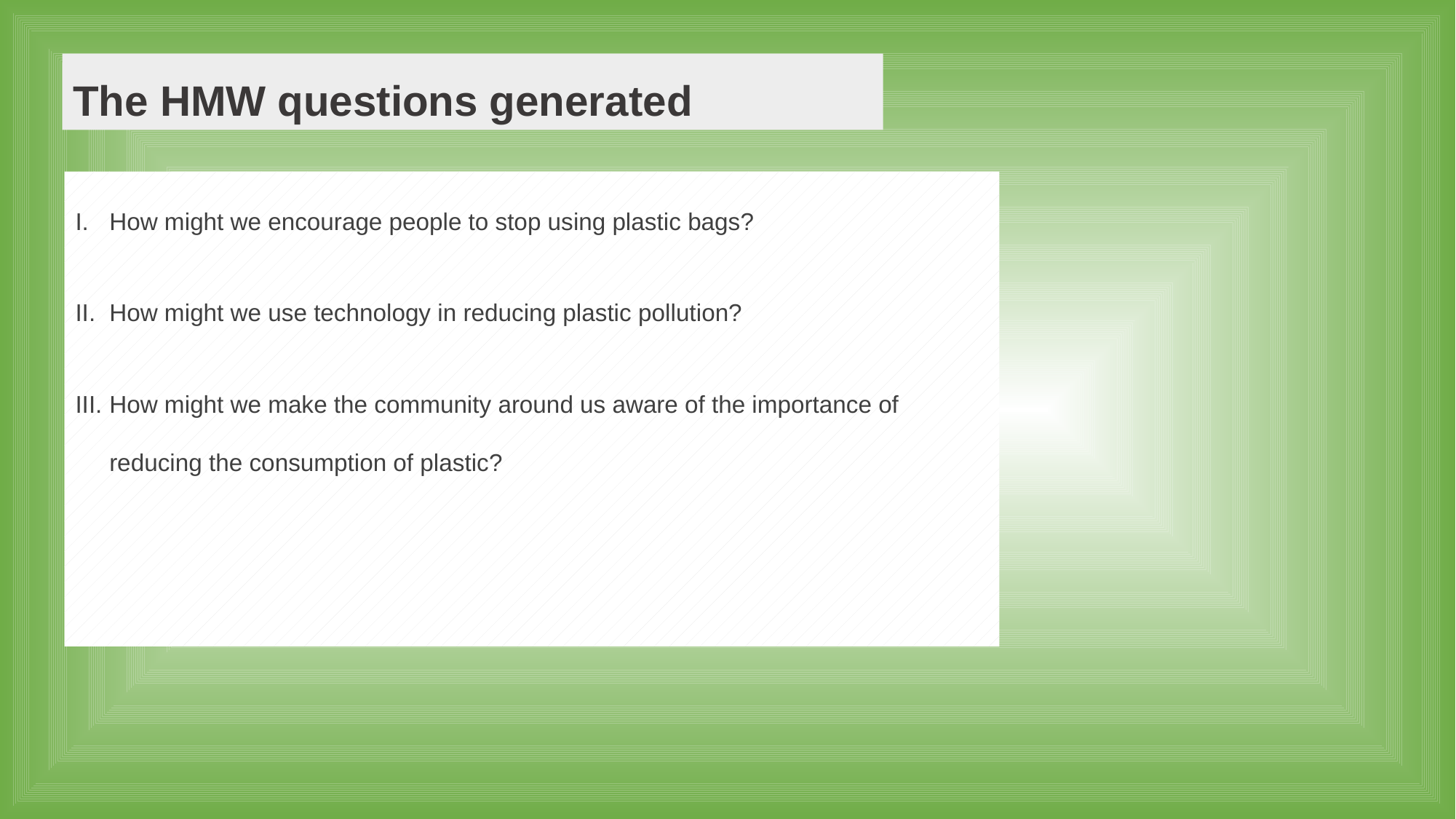

# The HMW questions generated
How might we encourage people to stop using plastic bags?
How might we use technology in reducing plastic pollution?
How might we make the community around us aware of the importance of reducing the consumption of plastic?